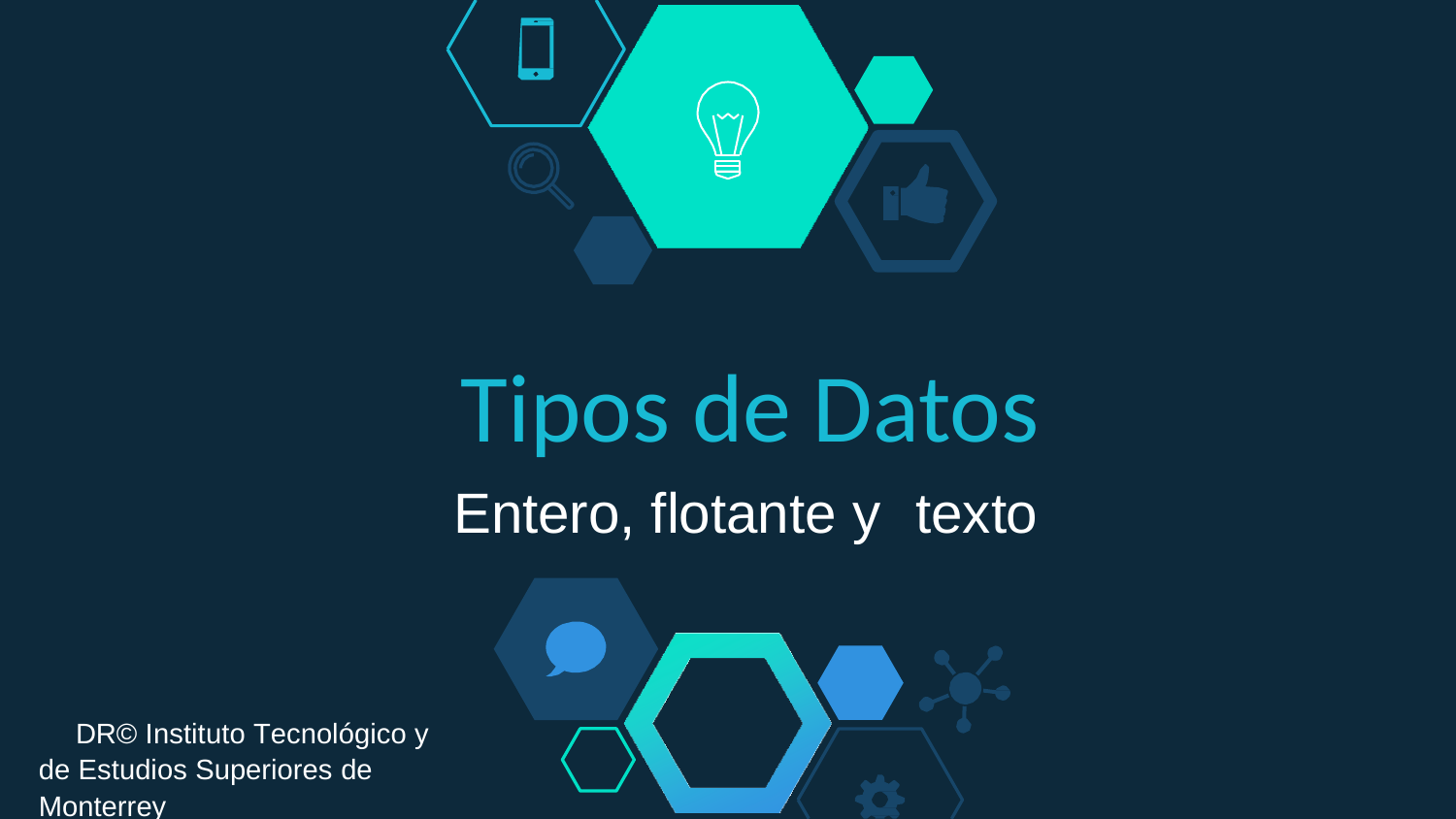

Tipos de Datos

Entero, flotante y	texto
DR© Instituto Tecnológico y de Estudios Superiores de Monterrey